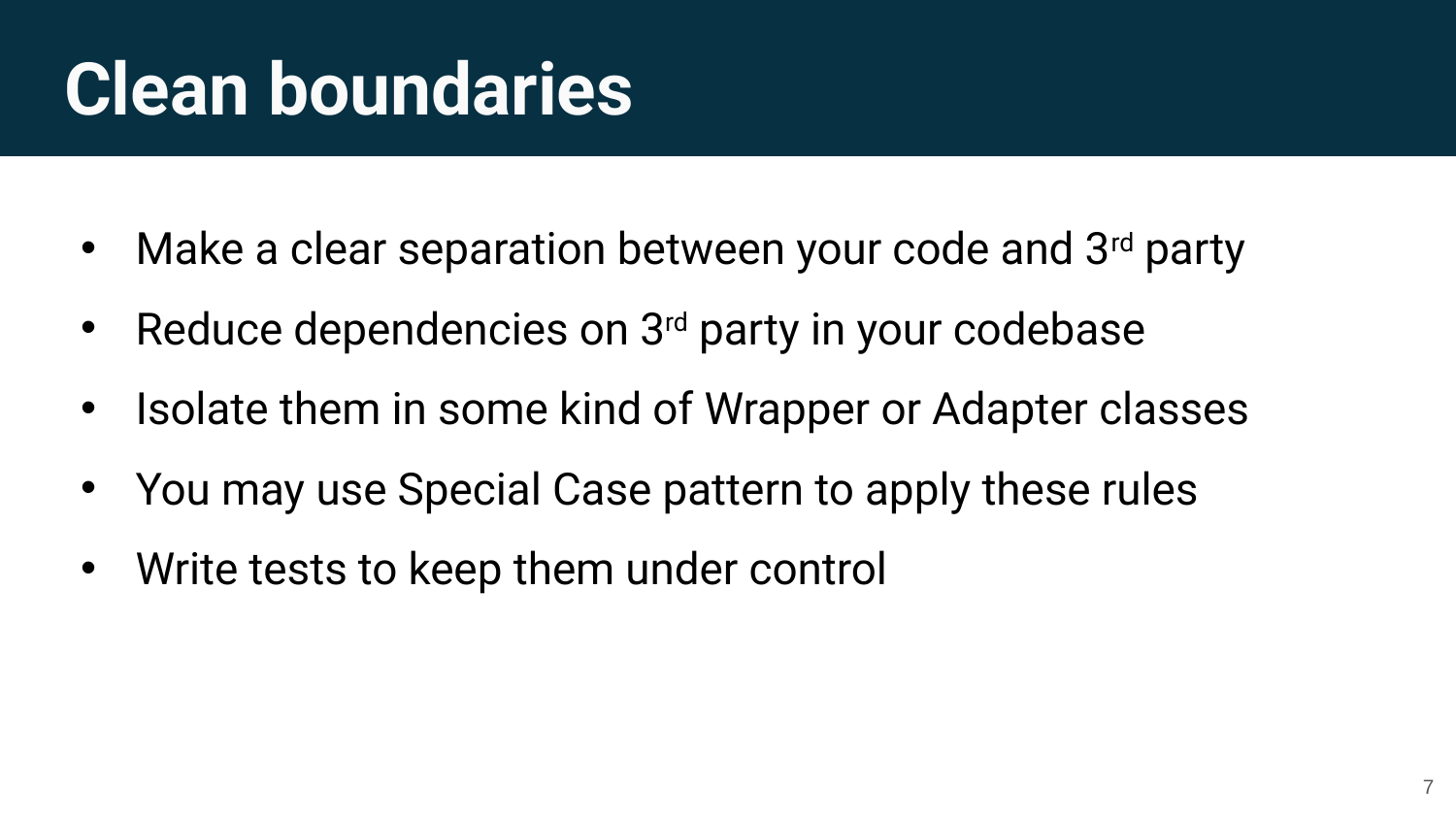

# Clean boundaries
Make a clear separation between your code and 3rd party
Reduce dependencies on 3rd party in your codebase
Isolate them in some kind of Wrapper or Adapter classes
You may use Special Case pattern to apply these rules
Write tests to keep them under control
7